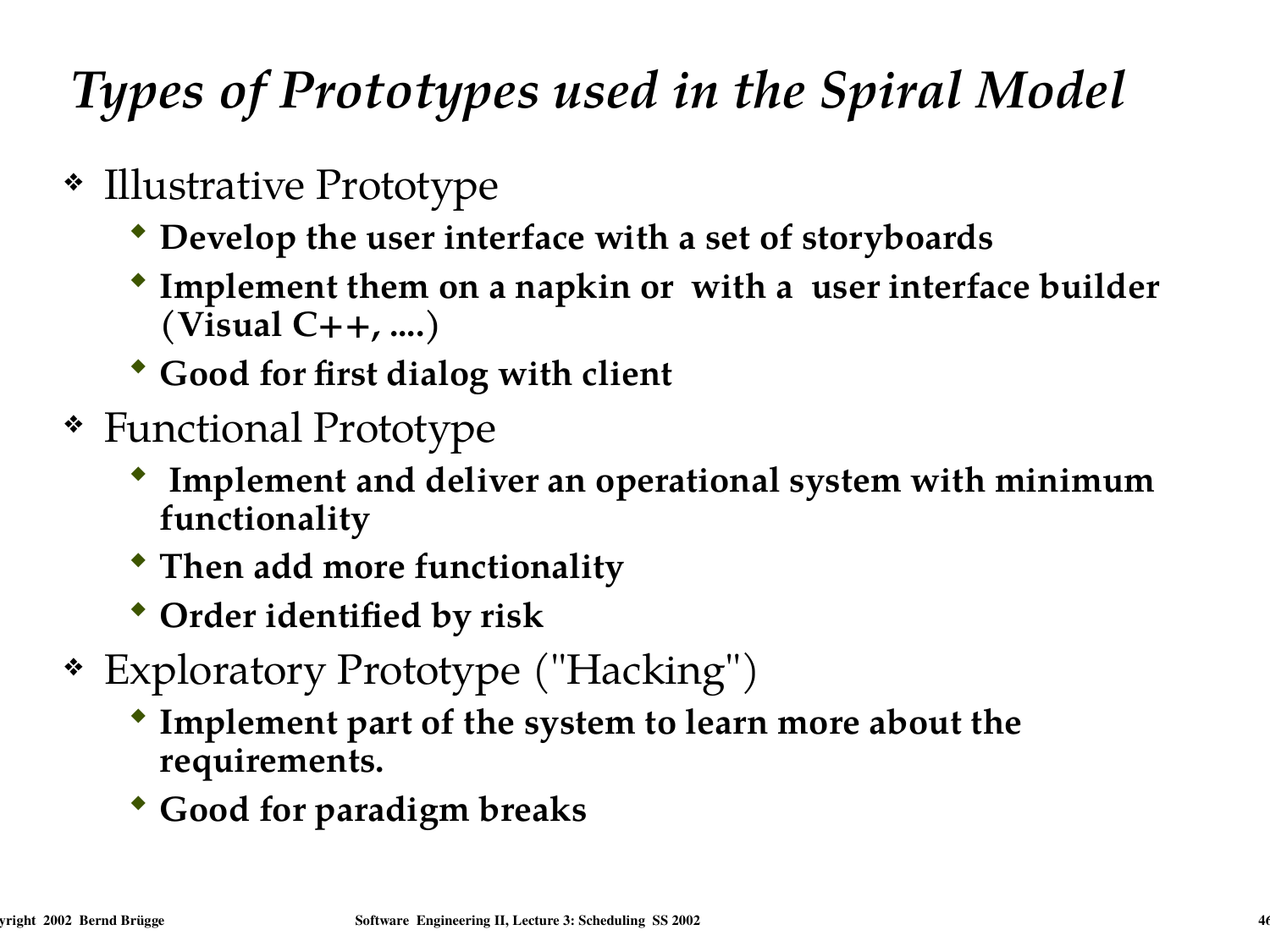

# Types of Prototypes used in the Spiral Model

Illustrative Prototype
Develop the user interface with a set of storyboards
Implement them on a napkin or  with a  user interface builder (Visual C++, ....)
Good for first dialog with client
Functional Prototype
 Implement and deliver an operational system with minimum functionality
Then add more functionality
Order identified by risk
Exploratory Prototype ("Hacking")
Implement part of the system to learn more about the requirements.
Good for paradigm breaks